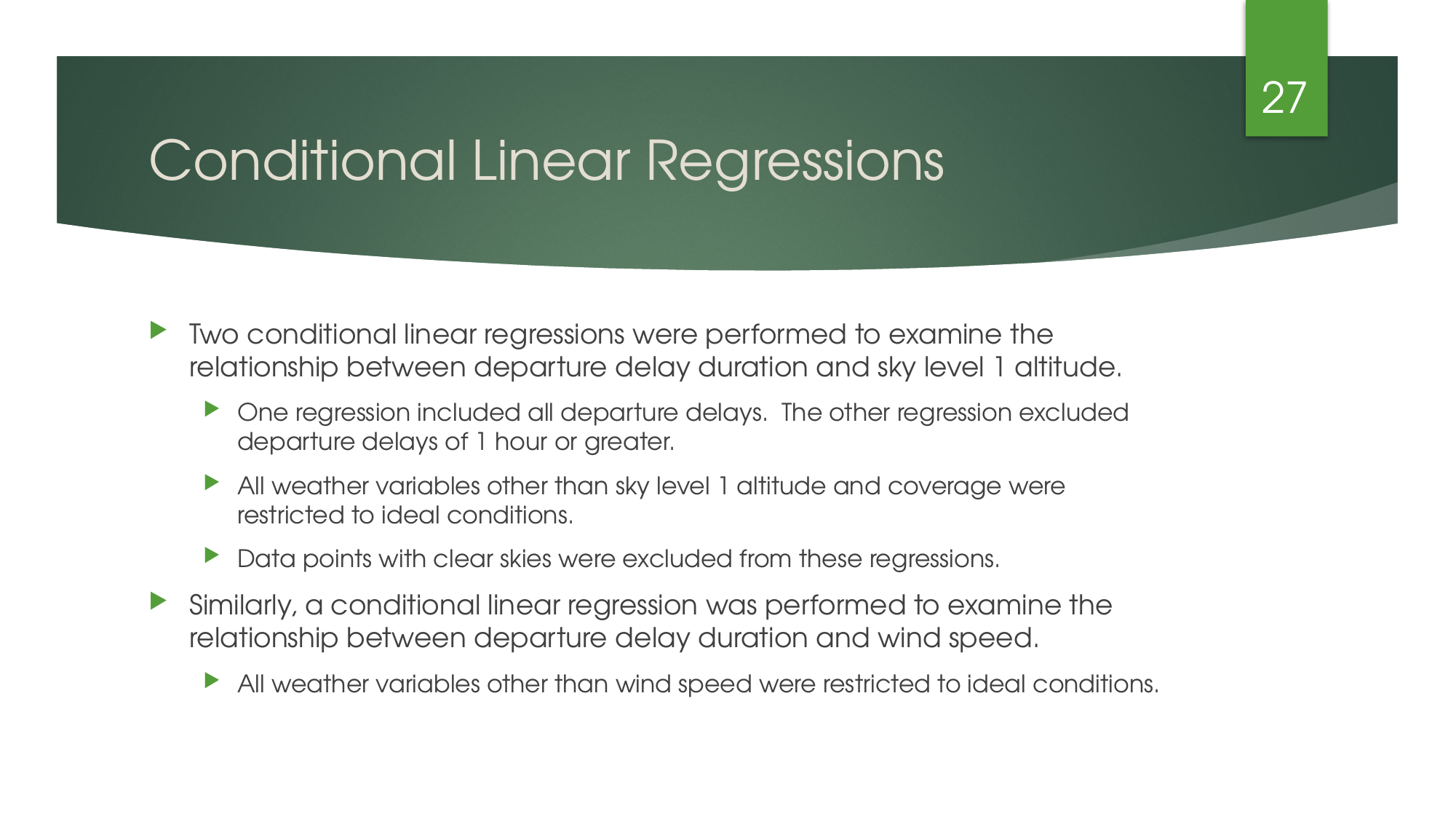

27
# Conditional Linear Regressions
Two conditional linear regressions were performed to examine the relationship between departure delay duration and sky level 1 altitude.
One regression included all departure delays.  The other regression excluded departure delays of 1 hour or greater.
All weather variables other than sky level 1 altitude and coverage were restricted to ideal conditions.
Data points with clear skies were excluded from these regressions.
Similarly, a conditional linear regression was performed to examine the relationship between departure delay duration and wind speed.
All weather variables other than wind speed were restricted to ideal conditions.